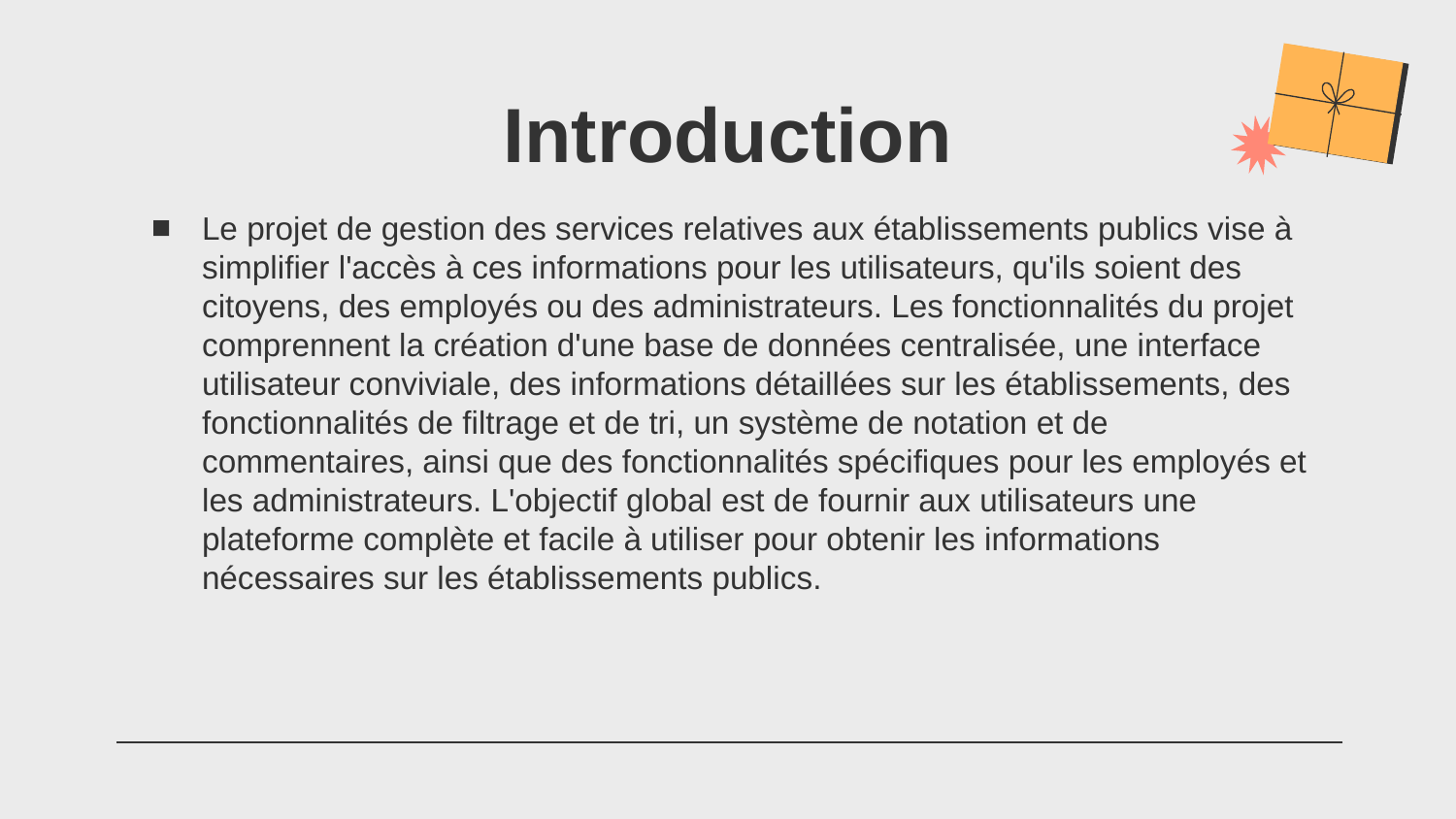

# Introduction
Le projet de gestion des services relatives aux établissements publics vise à simplifier l'accès à ces informations pour les utilisateurs, qu'ils soient des citoyens, des employés ou des administrateurs. Les fonctionnalités du projet comprennent la création d'une base de données centralisée, une interface utilisateur conviviale, des informations détaillées sur les établissements, des fonctionnalités de filtrage et de tri, un système de notation et de commentaires, ainsi que des fonctionnalités spécifiques pour les employés et les administrateurs. L'objectif global est de fournir aux utilisateurs une plateforme complète et facile à utiliser pour obtenir les informations nécessaires sur les établissements publics.